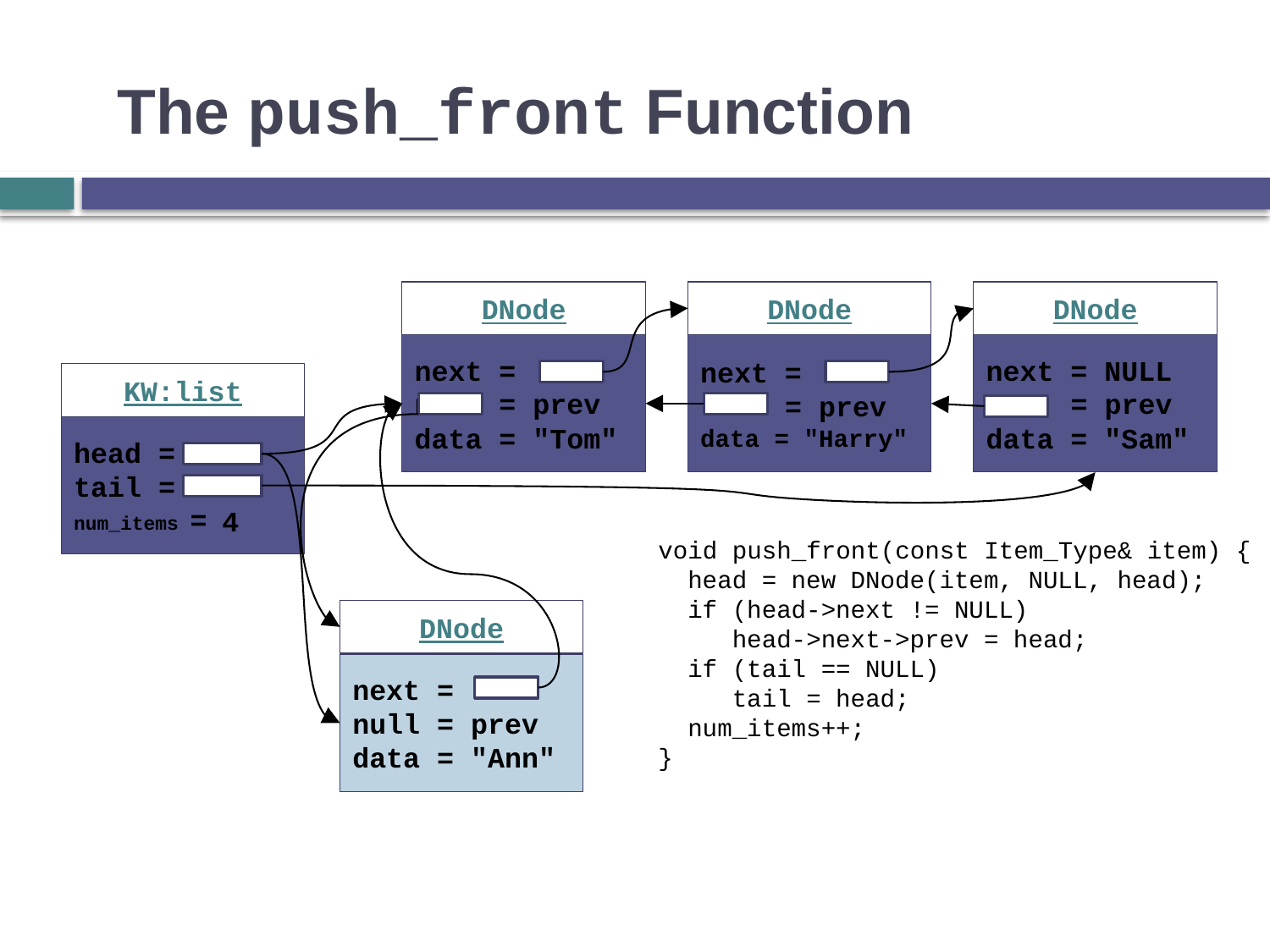

# The push_front Function
DNode
next =
null = prev
data = "Tom"

DNode
DNode
next = NULL
     = prev
data = "Sam"

next =
     = prev
data = "Harry"

KW:list

head = null
tail = null
num_items = 3

4
void push_front(const Item_Type& item) {
  head = new DNode(item, NULL, head);
  if (head->next != NULL)
     head->next->prev = head;
  if (tail == NULL)
     tail = head;
  num_items++;
}
DNode
next =
null = prev
data = "Ann"